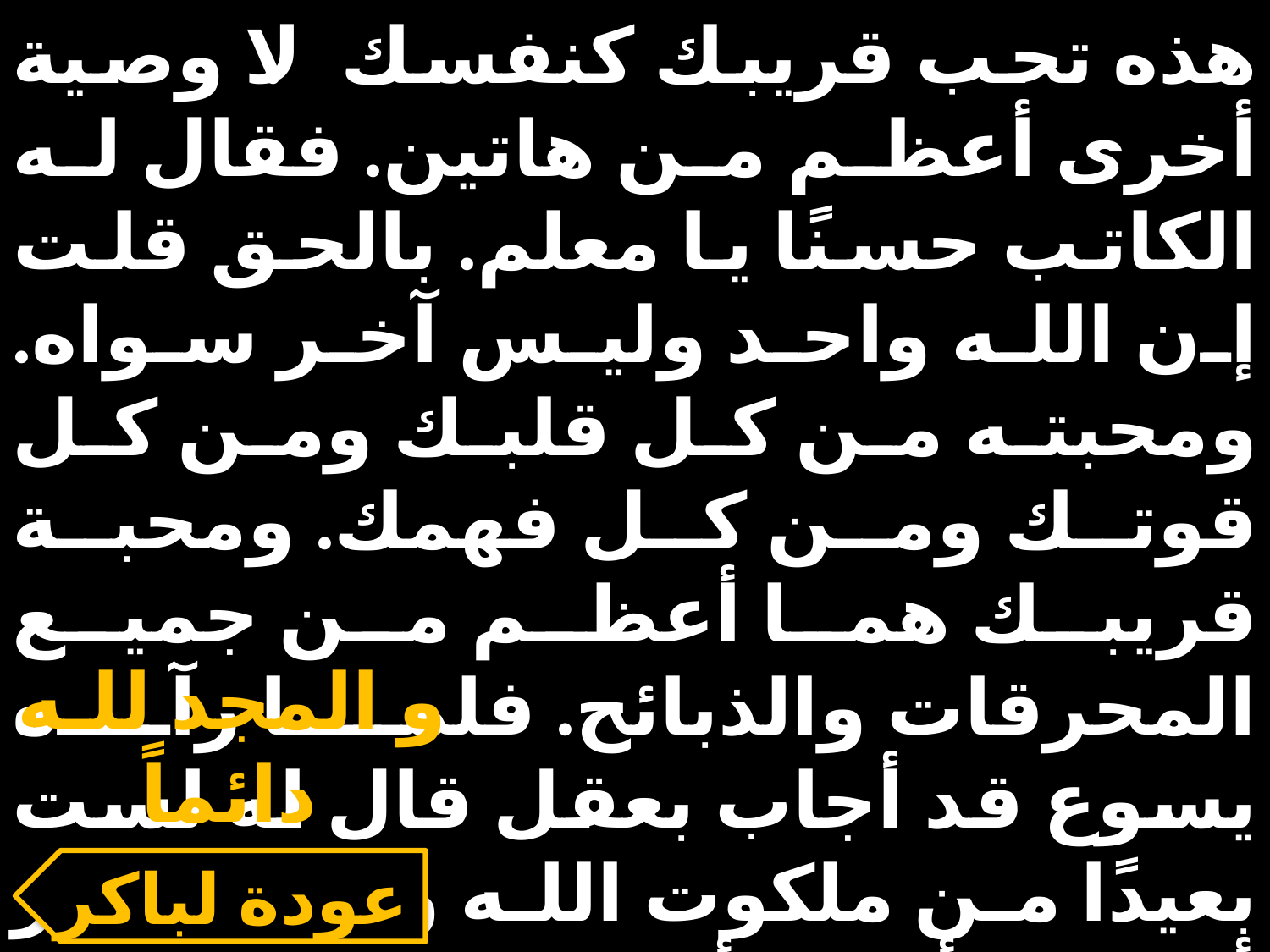

هذه تحب قريبك كنفسك. لا وصية أخرى أعظم من هاتين. فقال له الكاتب حسنًا يا معلم. بالحق قلت إن الله واحد وليس آخر سواه. ومحبته من كل قلبك ومن كل قوتك ومن كل فهمك. ومحبة قريبك هما أعظم من جميع المحرقات والذبائح. فلما رآه يسوع قد أجاب بعقل قال له لست بعيدًا من ملكوت الله ولم يجسر أحد في أن يسأله بعد.
و المجد للـه دائماً
عودة لباكر